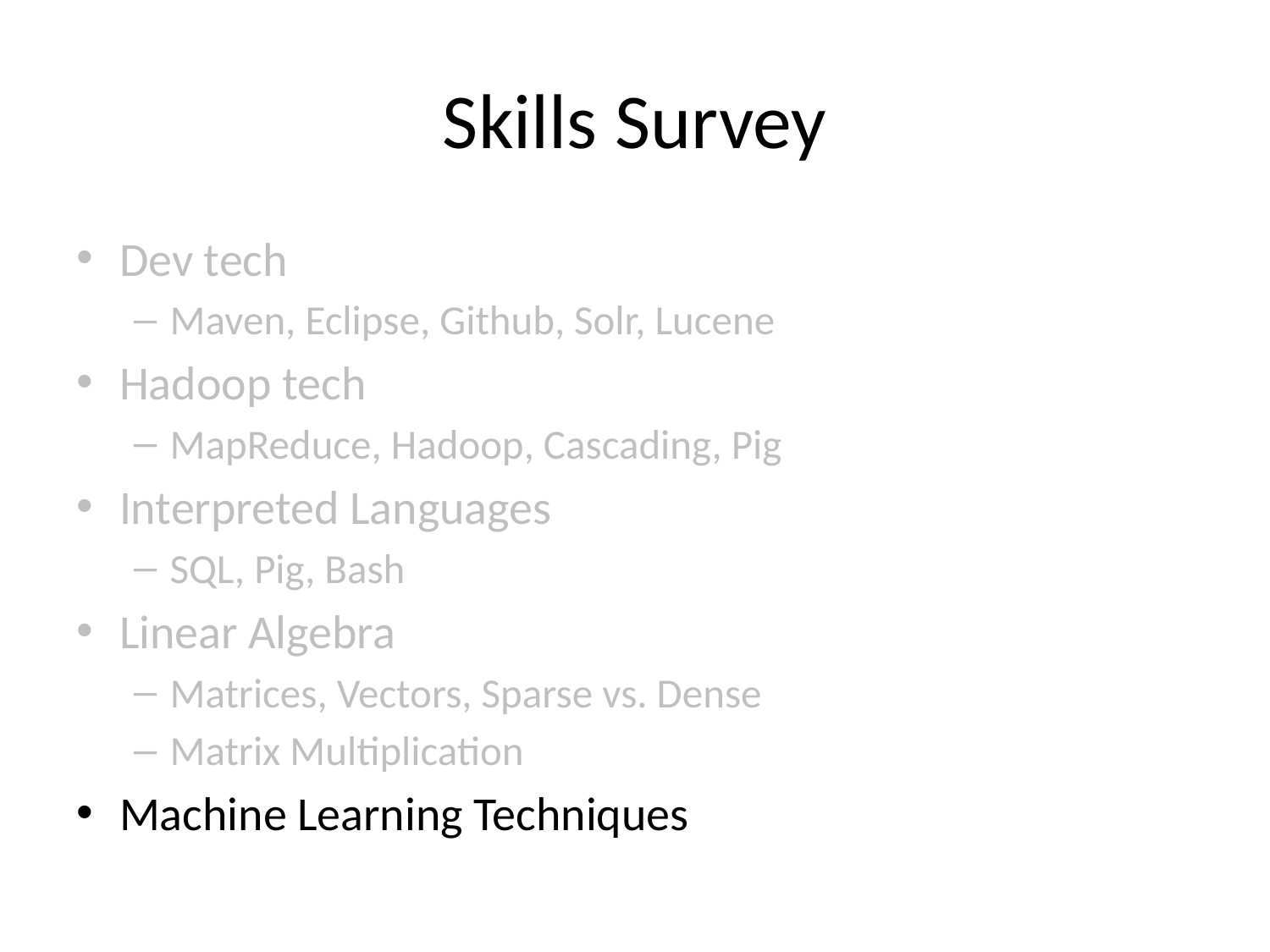

# Skills Survey
Dev tech
Maven, Eclipse, Github, Solr, Lucene
Hadoop tech
MapReduce, Hadoop, Cascading, Pig
Interpreted Languages
SQL, Pig, Bash
Linear Algebra
Matrices, Vectors, Sparse vs. Dense
Matrix Multiplication
Machine Learning Techniques